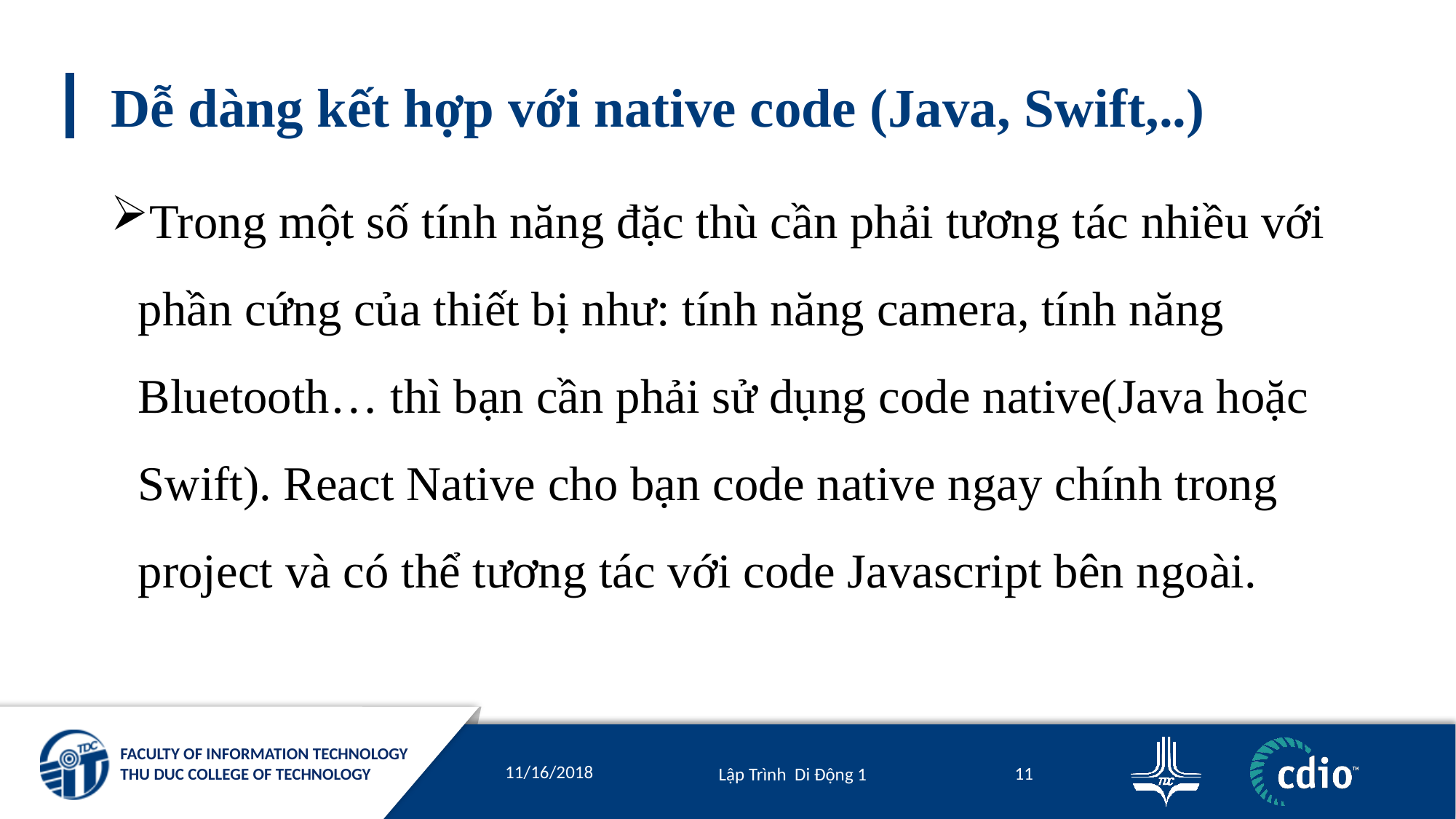

# Dễ dàng kết hợp với native code (Java, Swift,..)
Trong một số tính năng đặc thù cần phải tương tác nhiều với phần cứng của thiết bị như: tính năng camera, tính năng Bluetooth… thì bạn cần phải sử dụng code native(Java hoặc Swift). React Native cho bạn code native ngay chính trong project và có thể tương tác với code Javascript bên ngoài.